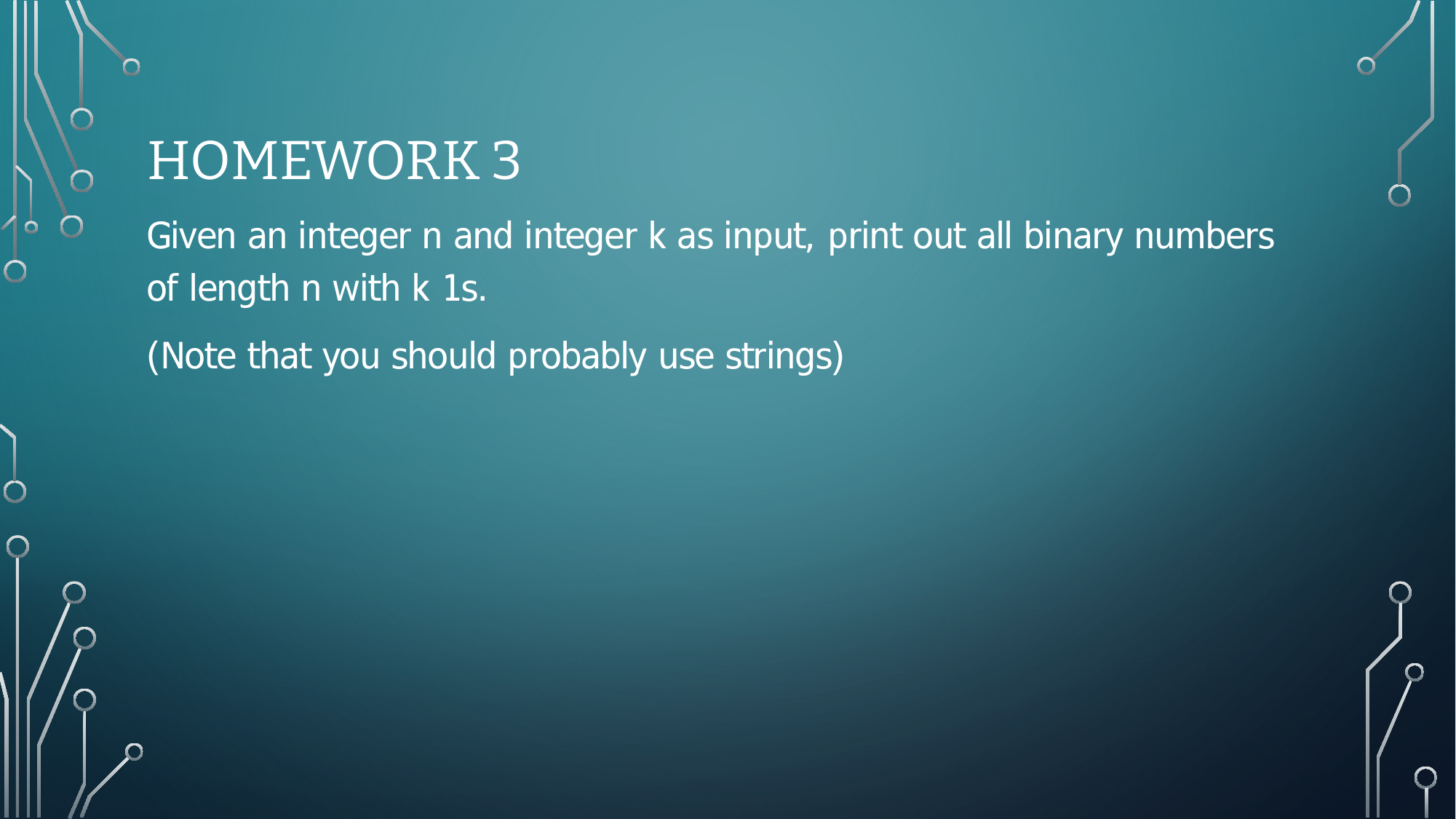

# Homework 3
Given an integer n and integer k as input, print out all binary numbers of length n with k 1s.
(Note that you should probably use strings)